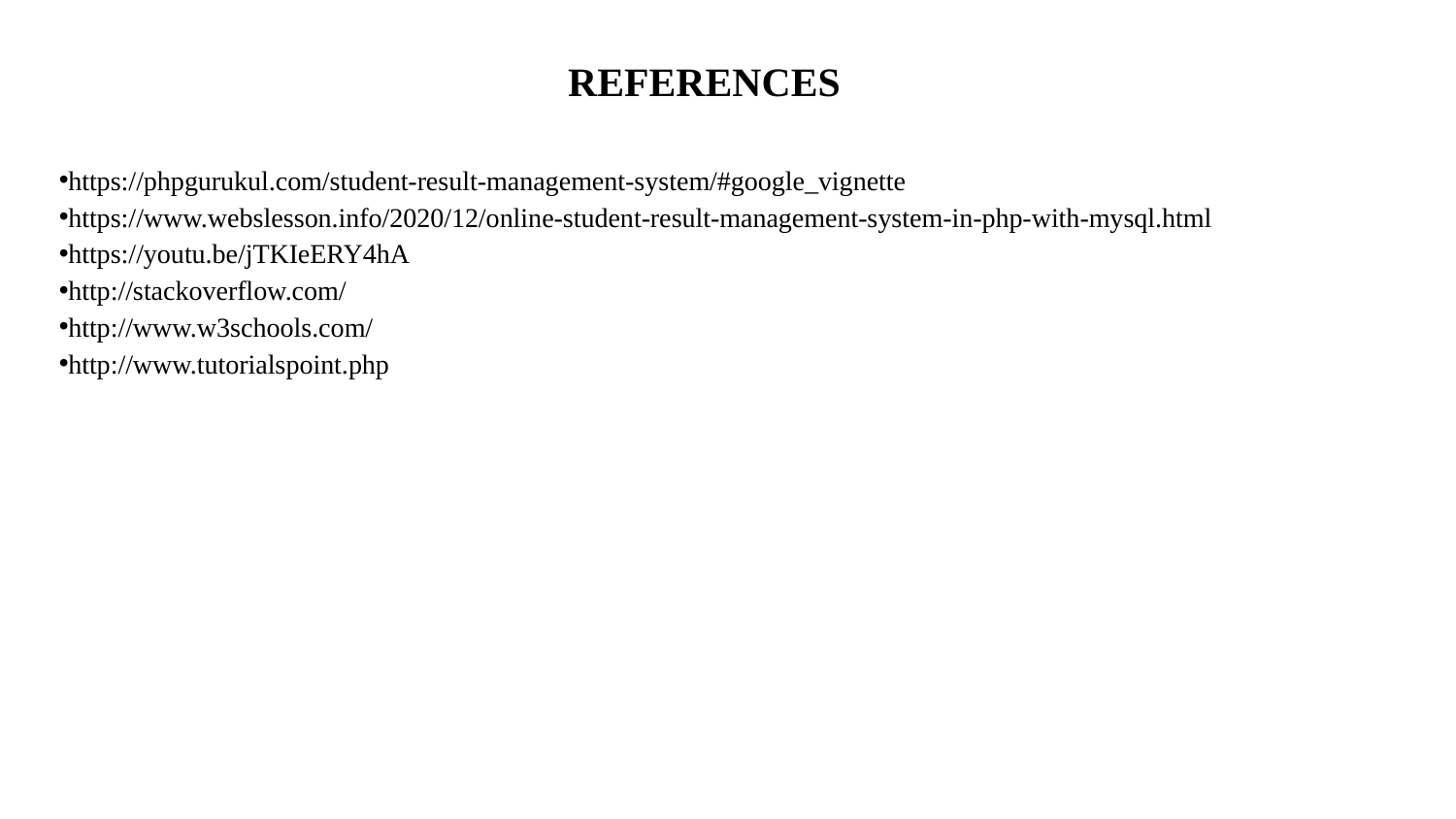

REFERENCES

https://phpgurukul.com/student-result-management-system/#google_vignette
https://www.webslesson.info/2020/12/online-student-result-management-system-in-php-with-mysql.html
https://youtu.be/jTKIeERY4hA
http://stackoverflow.com/
http://www.w3schools.com/
http://www.tutorialspoint.php